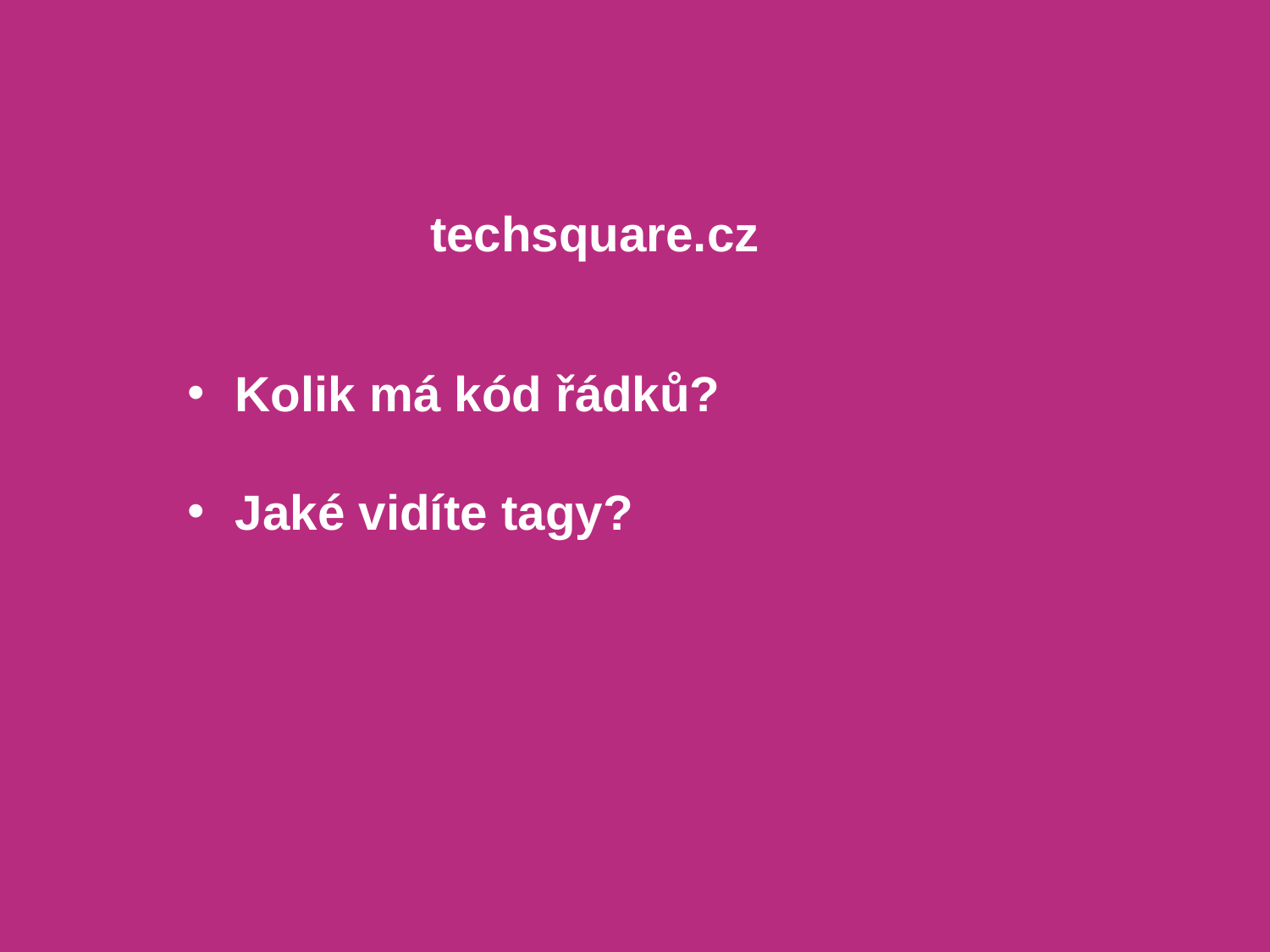

techsquare.cz
Kolik má kód řádků?

Jaké vidíte tagy?